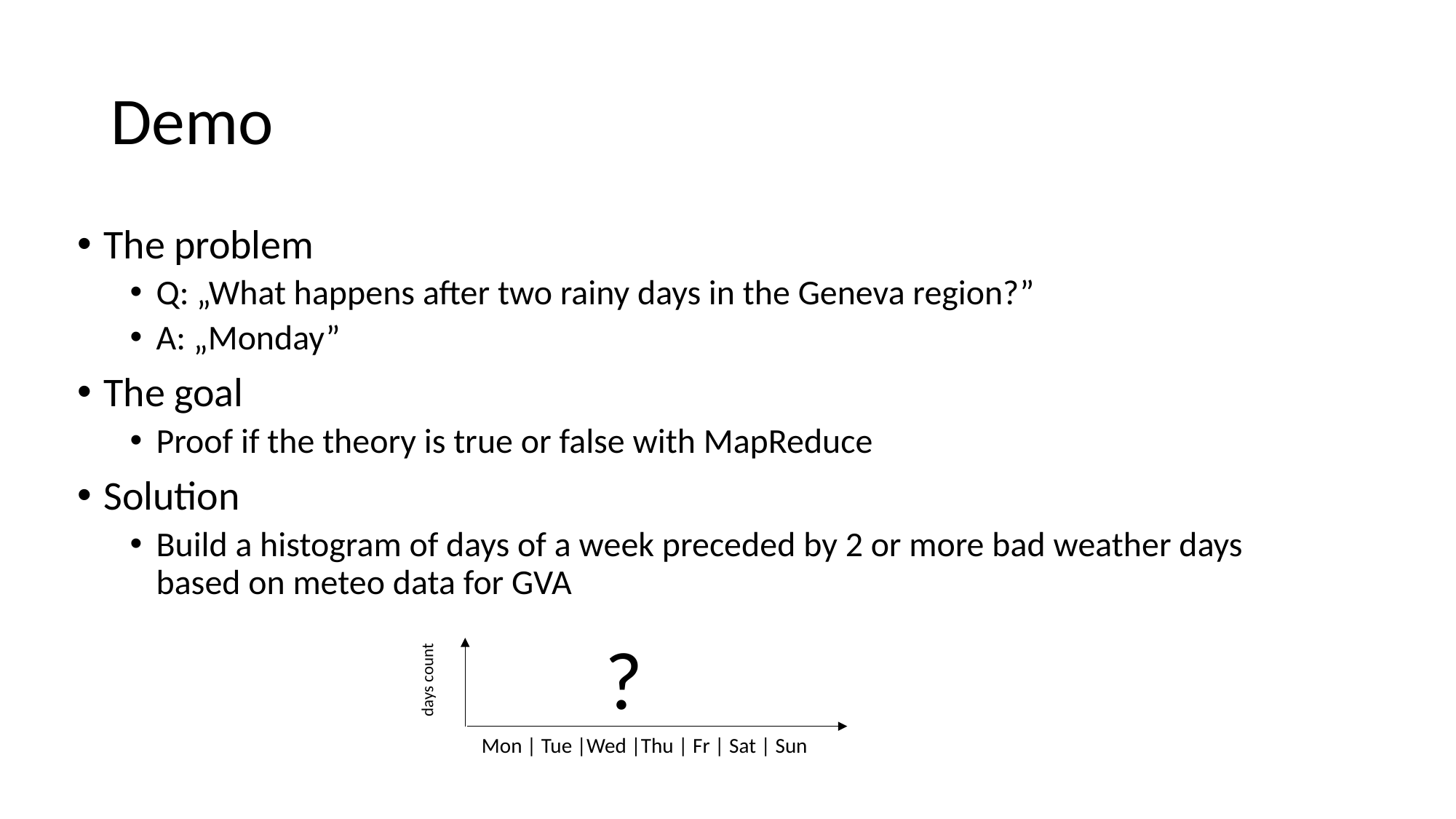

# Demo
The problem
Q: „What happens after two rainy days in the Geneva region?”
A: „Monday”
The goal
Proof if the theory is true or false with MapReduce
Solution
Build a histogram of days of a week preceded by 2 or more bad weather days based on meteo data for GVA

?
 days count
Mon | Tue |Wed |Thu | Fr | Sat | Sun